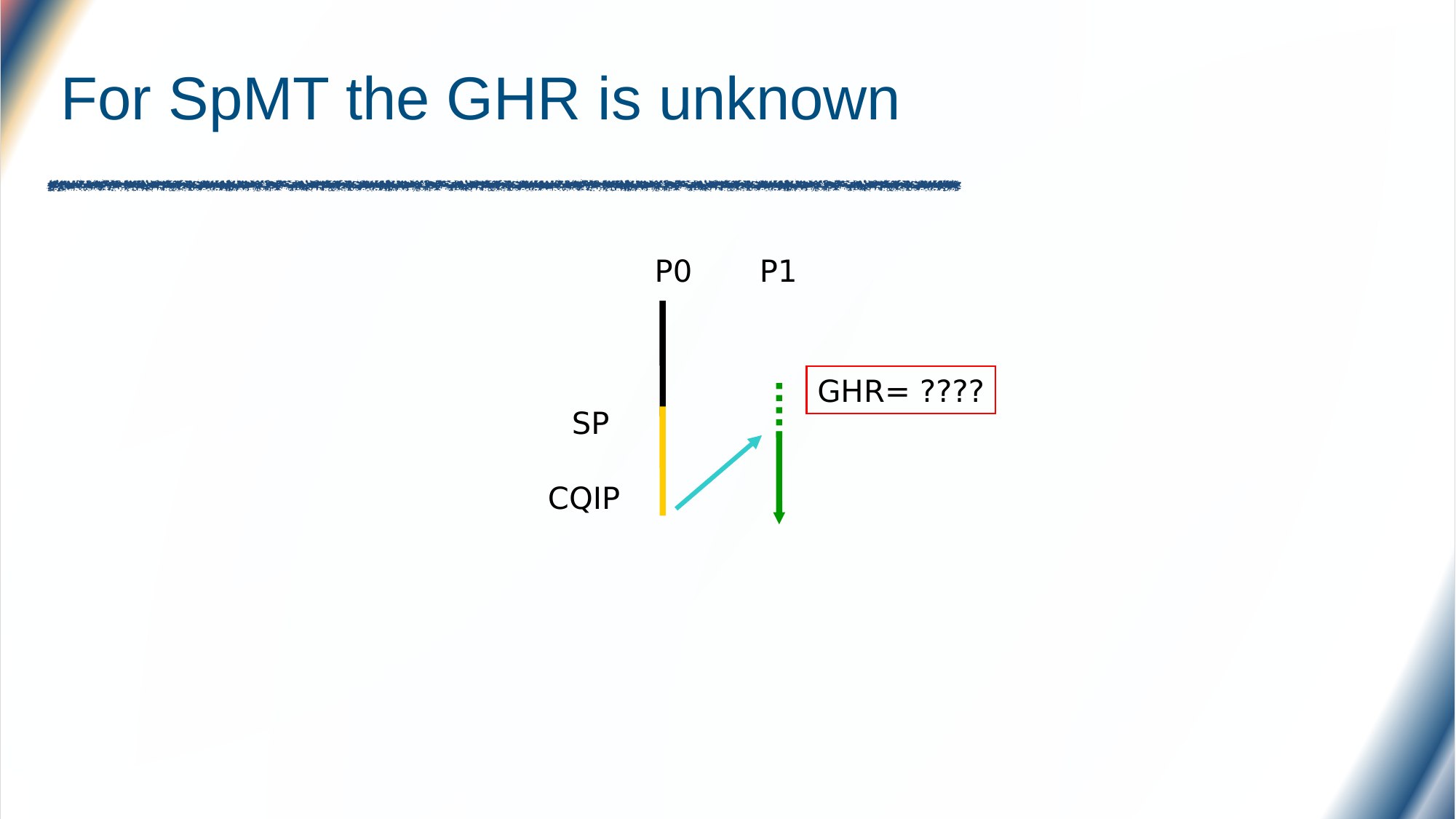

# For SpMT the GHR is unknown
P0       P1

GHR= ????

SP

CQIP